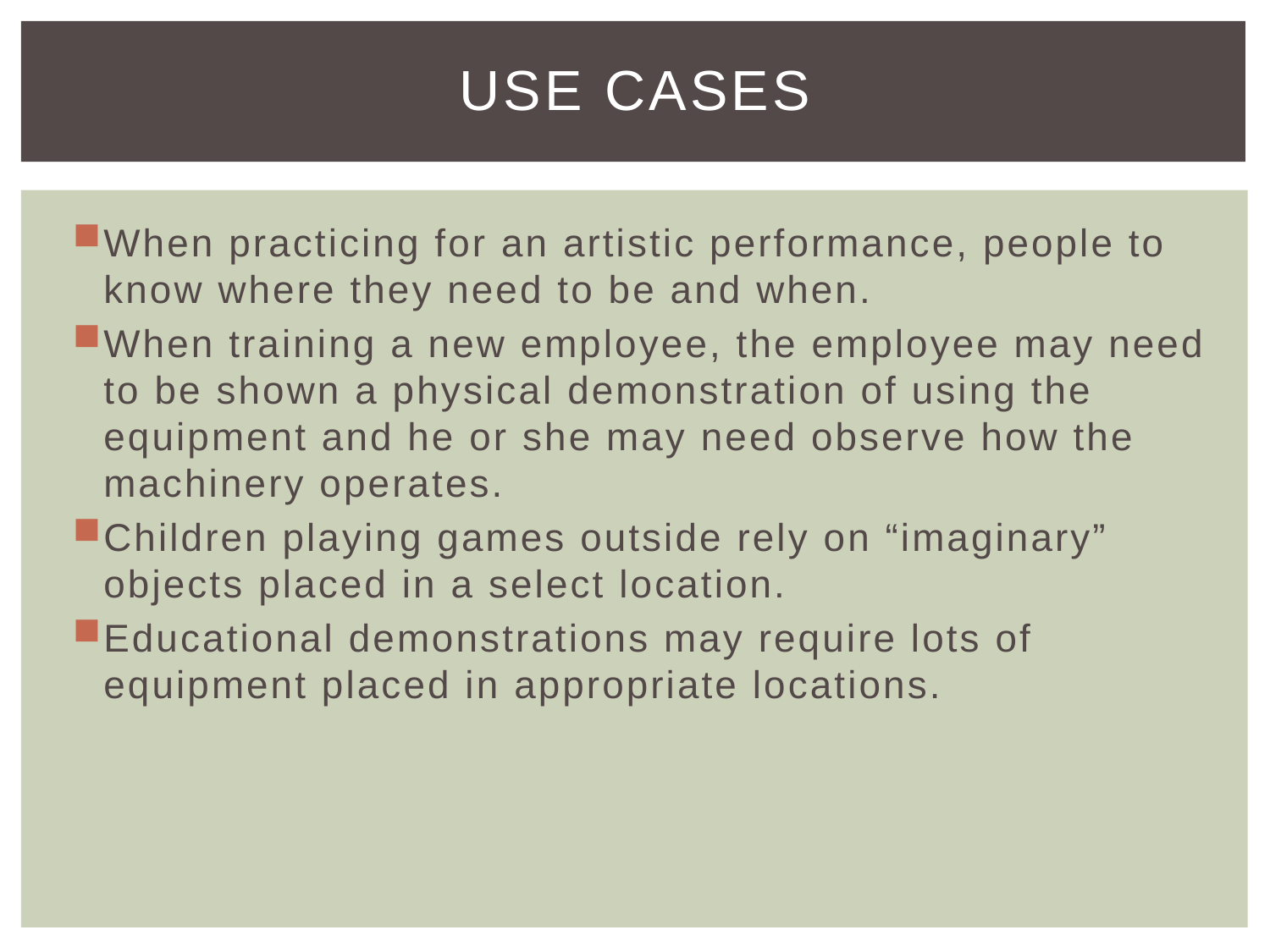

# USE cases
When practicing for an artistic performance, people to know where they need to be and when.
When training a new employee, the employee may need to be shown a physical demonstration of using the equipment and he or she may need observe how the machinery operates.
Children playing games outside rely on “imaginary” objects placed in a select location.
Educational demonstrations may require lots of equipment placed in appropriate locations.